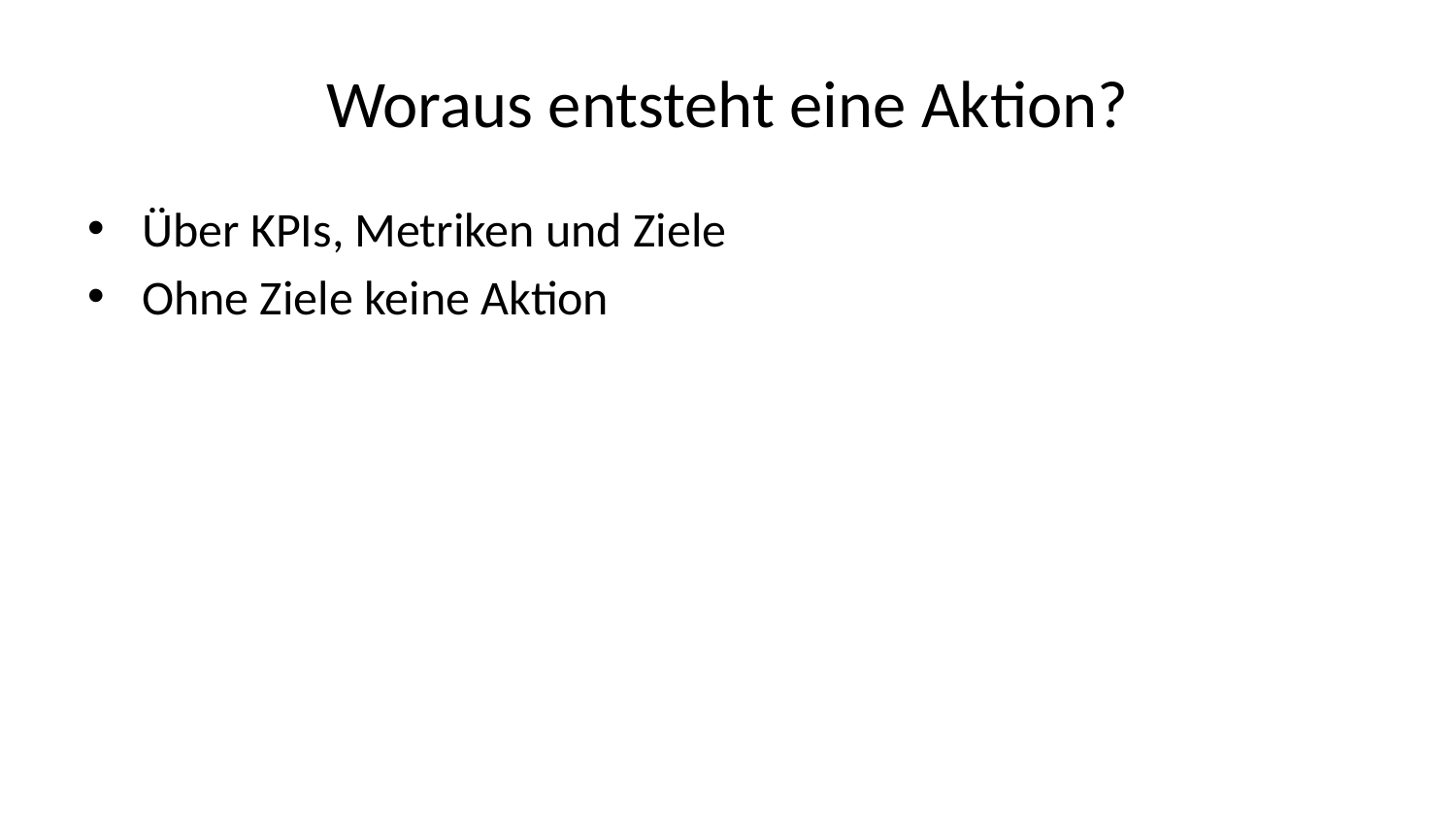

# Woraus entsteht eine Aktion?
Über KPIs, Metriken und Ziele
Ohne Ziele keine Aktion